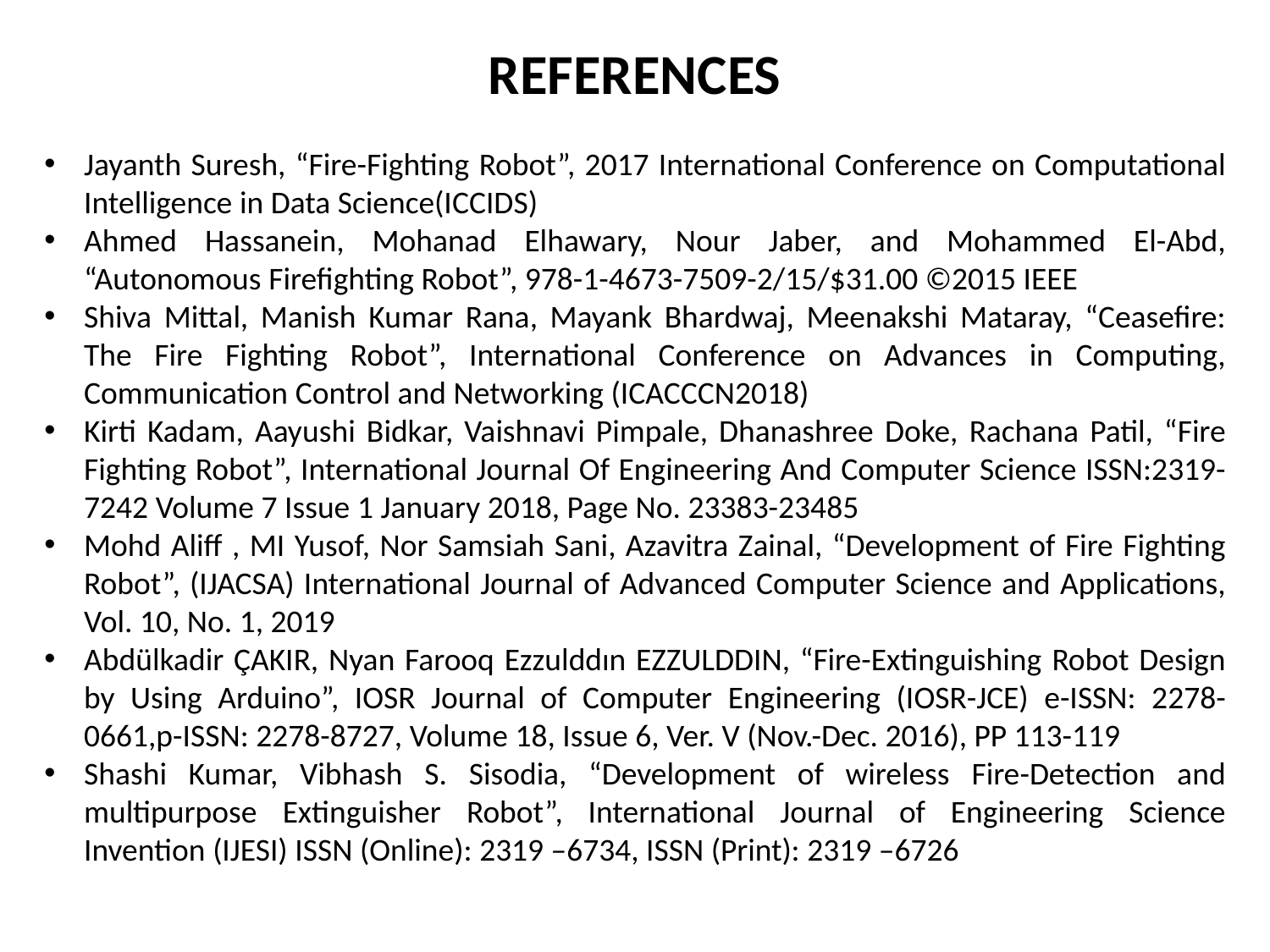

REFERENCES

Jayanth Suresh, “Fire-Fighting Robot”, 2017 International Conference on Computational Intelligence in Data Science(ICCIDS)
Ahmed Hassanein, Mohanad Elhawary, Nour Jaber, and Mohammed El-Abd, “Autonomous Firefighting Robot”, 978-1-4673-7509-2/15/$31.00 ©2015 IEEE
Shiva Mittal, Manish Kumar Rana, Mayank Bhardwaj, Meenakshi Mataray, “Ceasefire: The Fire Fighting Robot”, International Conference on Advances in Computing, Communication Control and Networking (ICACCCN2018)
Kirti Kadam, Aayushi Bidkar, Vaishnavi Pimpale, Dhanashree Doke, Rachana Patil, “Fire Fighting Robot”, International Journal Of Engineering And Computer Science ISSN:2319-7242 Volume 7 Issue 1 January 2018, Page No. 23383-23485
Mohd Aliff , MI Yusof, Nor Samsiah Sani, Azavitra Zainal, “Development of Fire Fighting Robot”, (IJACSA) International Journal of Advanced Computer Science and Applications, Vol. 10, No. 1, 2019
Abdülkadir ÇAKIR, Nyan Farooq Ezzulddın EZZULDDIN, “Fire-Extinguishing Robot Design by Using Arduino”, IOSR Journal of Computer Engineering (IOSR-JCE) e-ISSN: 2278-0661,p-ISSN: 2278-8727, Volume 18, Issue 6, Ver. V (Nov.-Dec. 2016), PP 113-119
Shashi Kumar, Vibhash S. Sisodia, “Development of wireless Fire-Detection and multipurpose Extinguisher Robot”, International Journal of Engineering Science Invention (IJESI) ISSN (Online): 2319 –6734, ISSN (Print): 2319 –6726